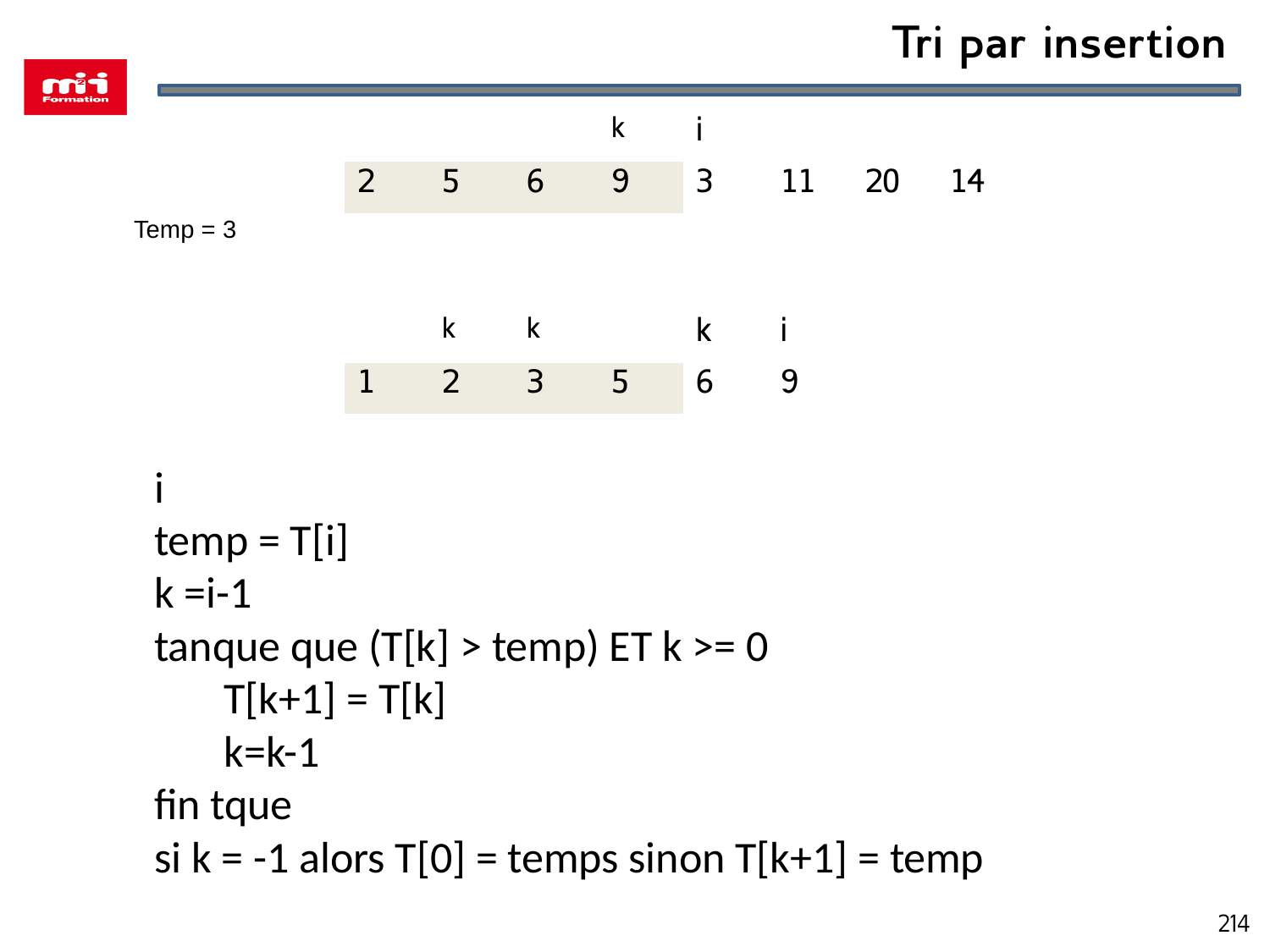

# Tri par insertion
|  |  |  | k | i |  |  |  |
| --- | --- | --- | --- | --- | --- | --- | --- |
| 2 | 5 | 6 | 9 | 3 | 11 | 20 | 14 |
|  |  |  |  |  |  |  |  |
Temp = 3
|  | k | k |  | k | i |  |  |
| --- | --- | --- | --- | --- | --- | --- | --- |
| 1 | 2 | 3 | 5 | 6 | 9 |  |  |
|  |  |  |  |  |  |  |  |
i
temp = T[i]
k =i-1
tanque que (T[k] > temp) ET k >= 0
       T[k+1] = T[k]
       k=k-1
fin tque
si k = -1 alors T[0] = temps sinon T[k+1] = temp
214